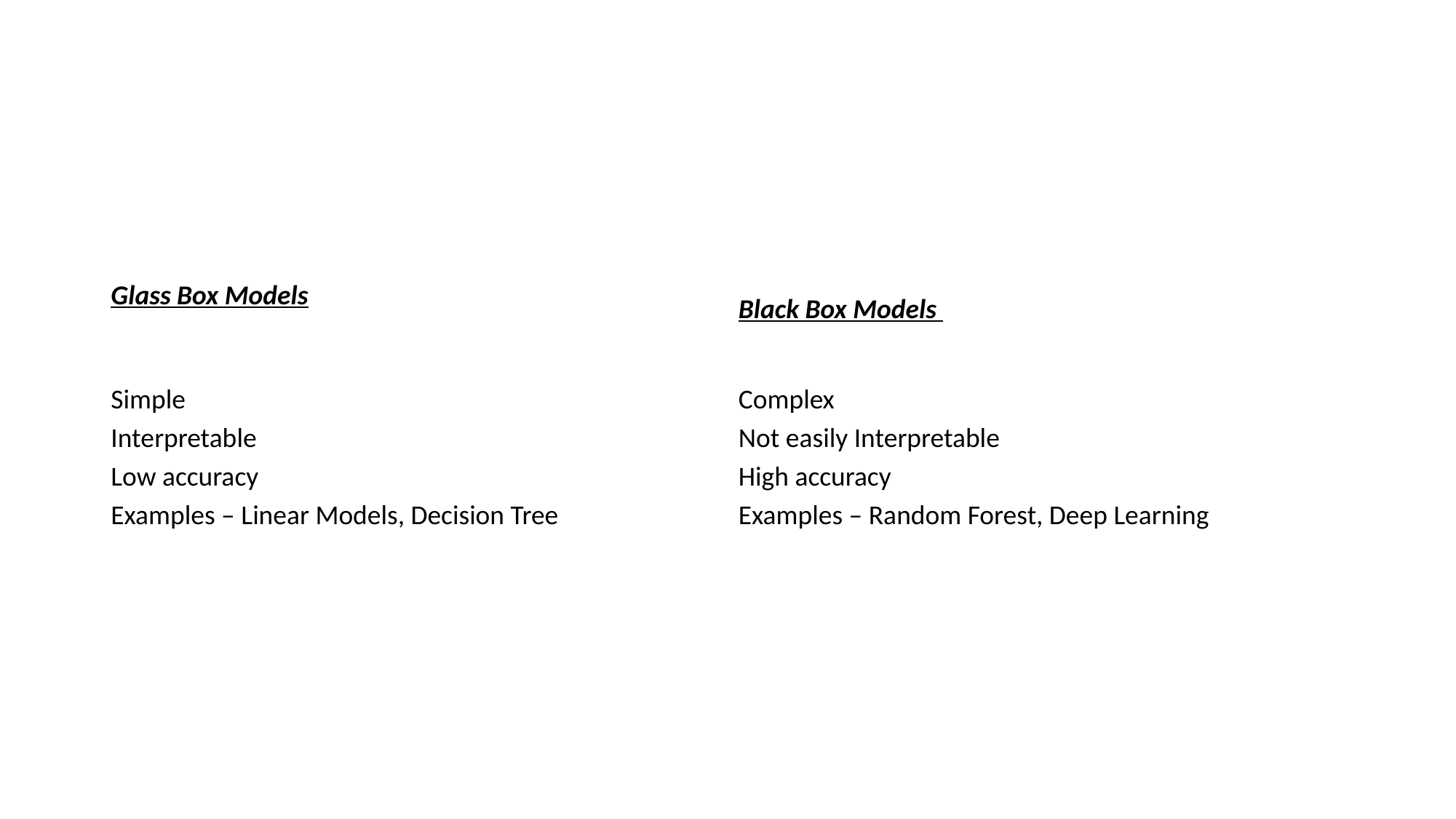

#
| Glass Box Models | Black Box Models |
| --- | --- |
|  |  |
| Simple | Complex |
| Interpretable | Not easily Interpretable |
| Low accuracy | High accuracy |
| Examples – Linear Models, Decision Tree | Examples – Random Forest, Deep Learning |